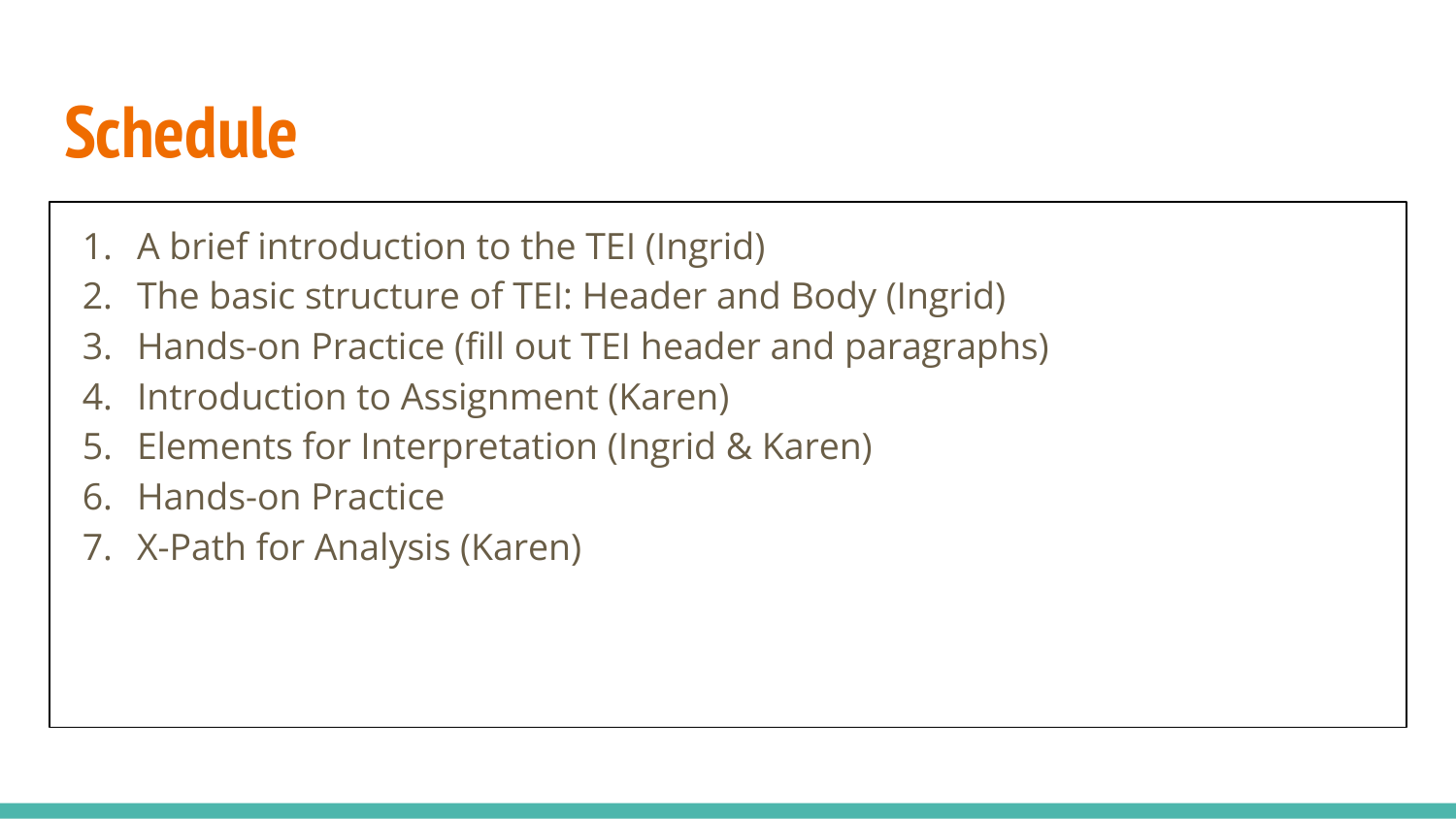

# Schedule
A brief introduction to the TEI (Ingrid)
The basic structure of TEI: Header and Body (Ingrid)
Hands-on Practice (fill out TEI header and paragraphs)
Introduction to Assignment (Karen)
Elements for Interpretation (Ingrid & Karen)
Hands-on Practice
X-Path for Analysis (Karen)